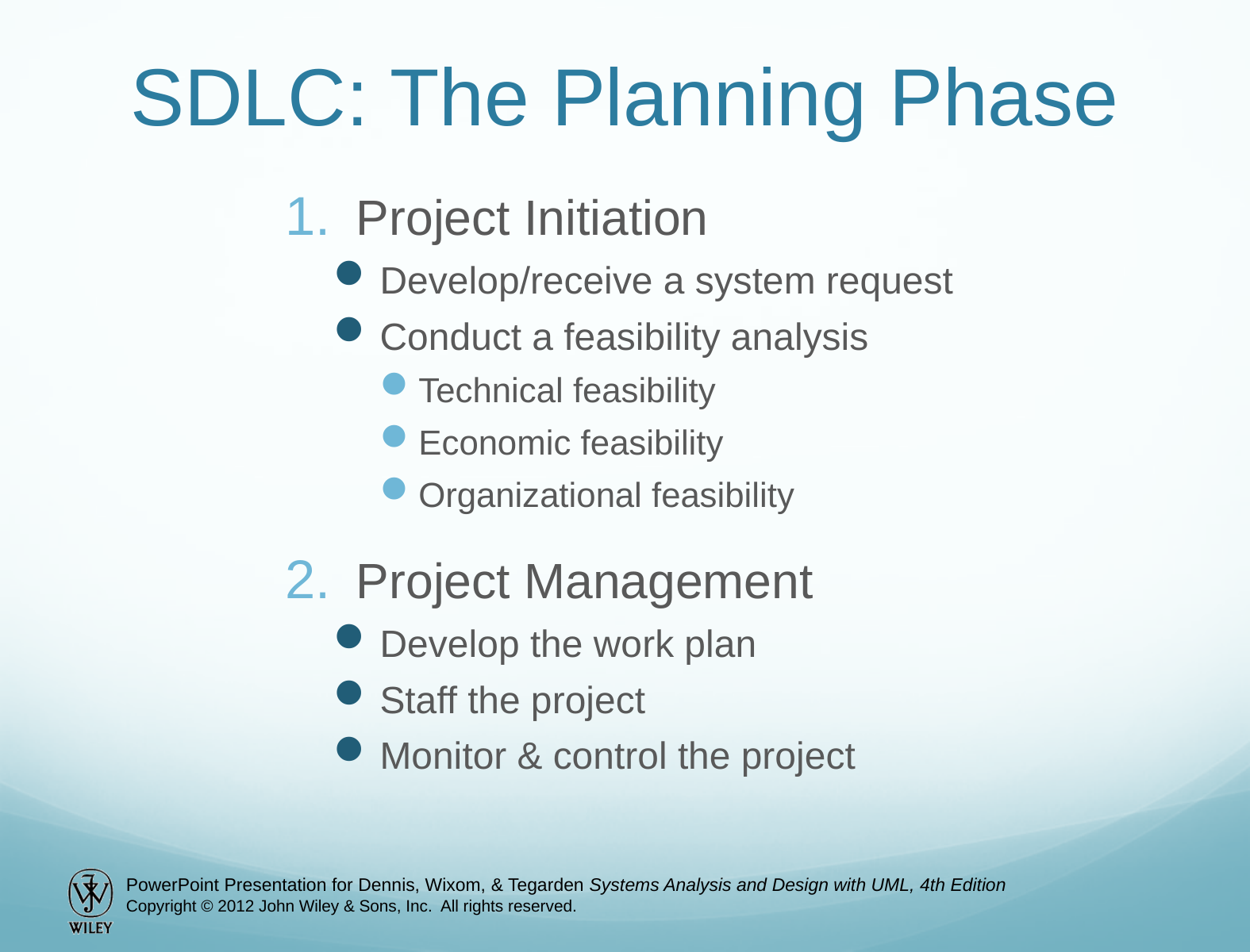

# SDLC: The Planning Phase
Project Initiation
Develop/receive a system request
Conduct a feasibility analysis
Technical feasibility
Economic feasibility
Organizational feasibility
Project Management
Develop the work plan
Staff the project
Monitor & control the project